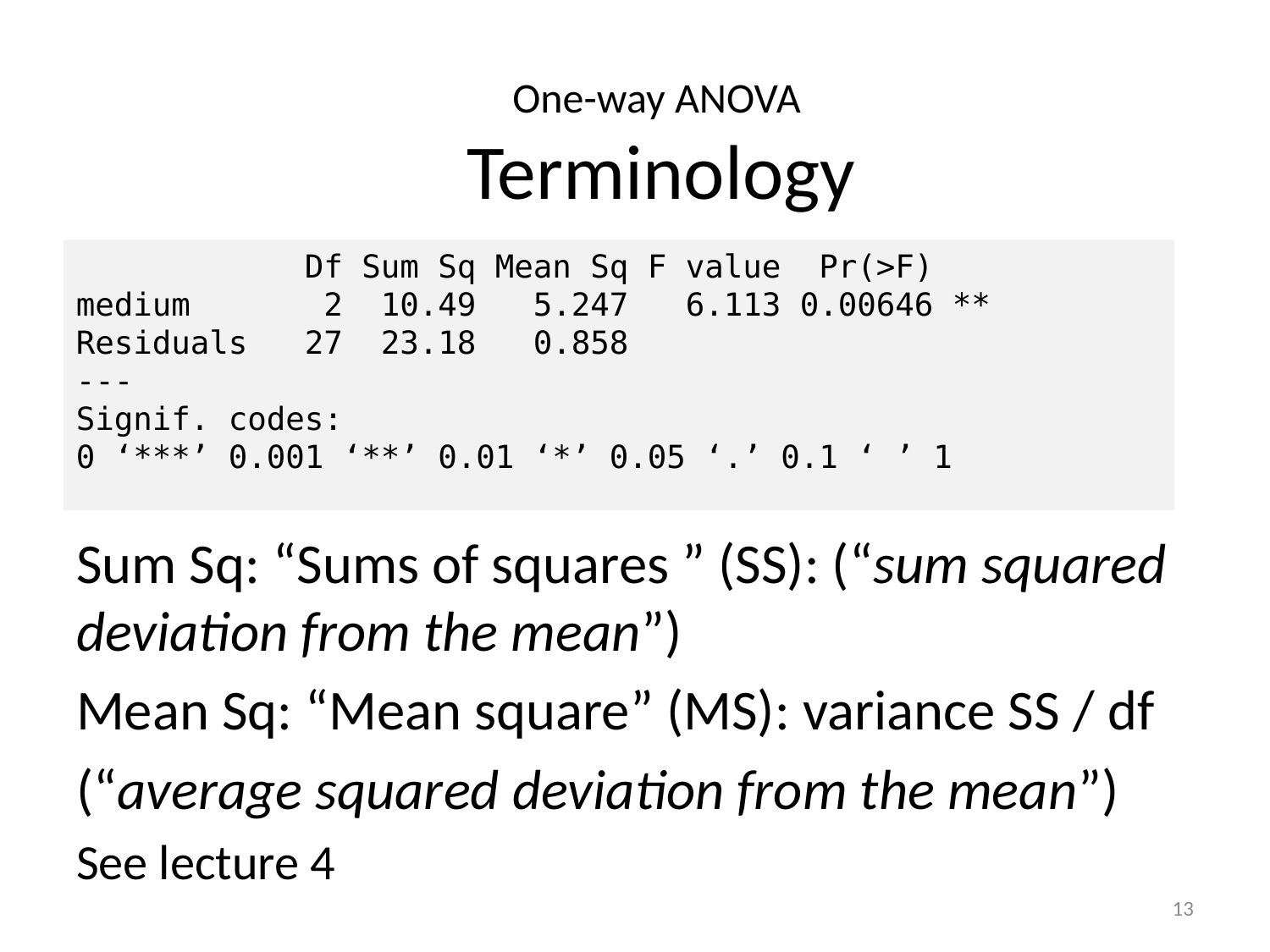

One-way ANOVA
Terminology
            Df Sum Sq Mean Sq F value  Pr(>F)
medium       2  10.49   5.247   6.113 0.00646 **
Residuals   27  23.18   0.858
---
Signif. codes:
0 ‘***’ 0.001 ‘**’ 0.01 ‘*’ 0.05 ‘.’ 0.1 ‘ ’ 1
Sum Sq: “Sums of squares ” (SS): (“sum squared deviation from the mean”)
Mean Sq: “Mean square” (MS): variance SS / df
(“average squared deviation from the mean”)
See lecture 4
13